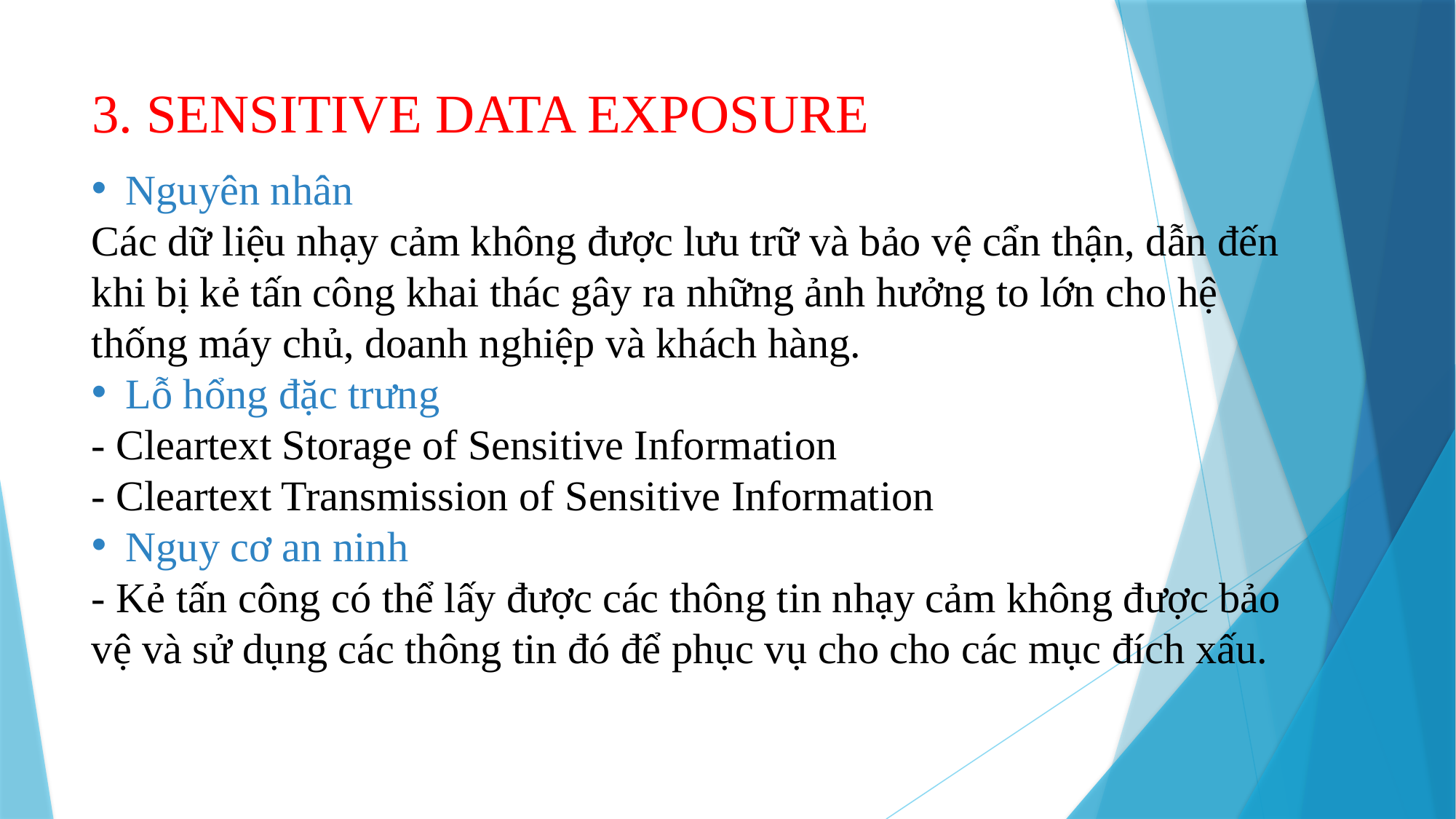

# 3. SENSITIVE DATA EXPOSURE
Nguyên nhân
Các dữ liệu nhạy cảm không được lưu trữ và bảo vệ cẩn thận, dẫn đến khi bị kẻ tấn công khai thác gây ra những ảnh hưởng to lớn cho hệ thống máy chủ, doanh nghiệp và khách hàng.
Lỗ hổng đặc trưng
- Cleartext Storage of Sensitive Information
- Cleartext Transmission of Sensitive Information
Nguy cơ an ninh
- Kẻ tấn công có thể lấy được các thông tin nhạy cảm không được bảo vệ và sử dụng các thông tin đó để phục vụ cho cho các mục đích xấu.